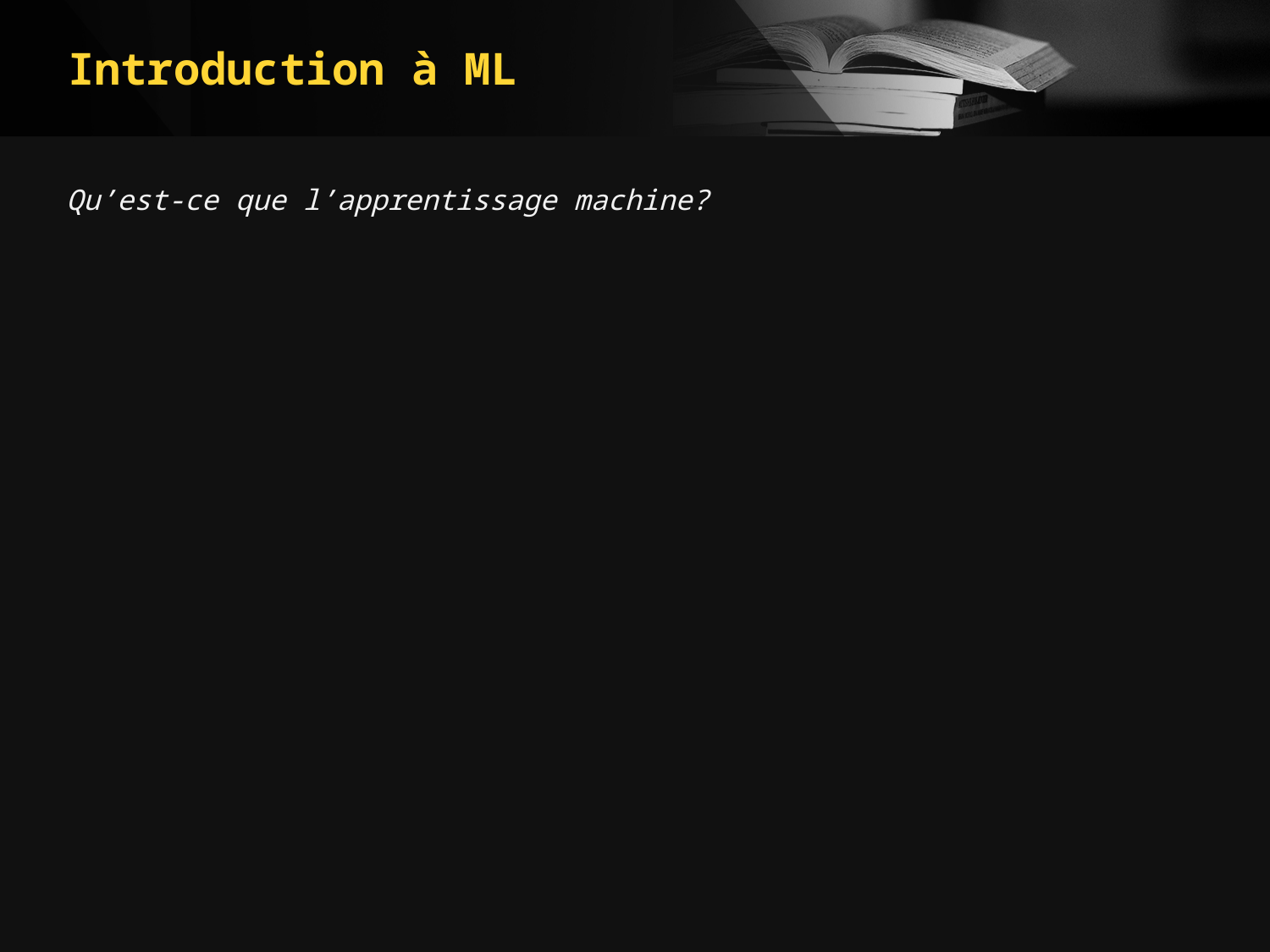

# Introduction à ML
Qu’est-ce que l’apprentissage machine?